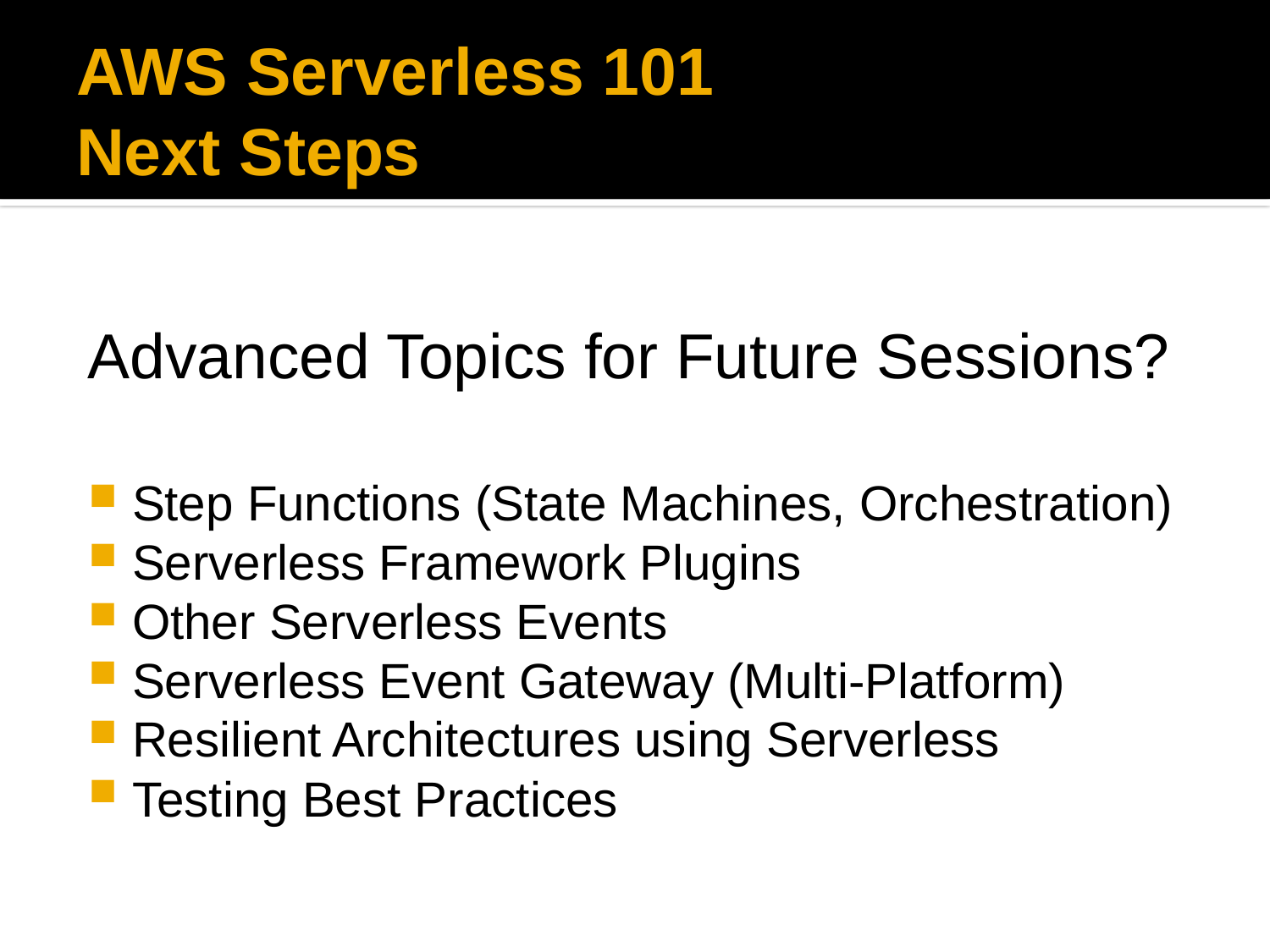

# AWS Serverless 101 Next Steps
Advanced Topics for Future Sessions?

Step Functions (State Machines, Orchestration)
Serverless Framework Plugins
Other Serverless Events
Serverless Event Gateway (Multi-Platform)
Resilient Architectures using Serverless
Testing Best Practices